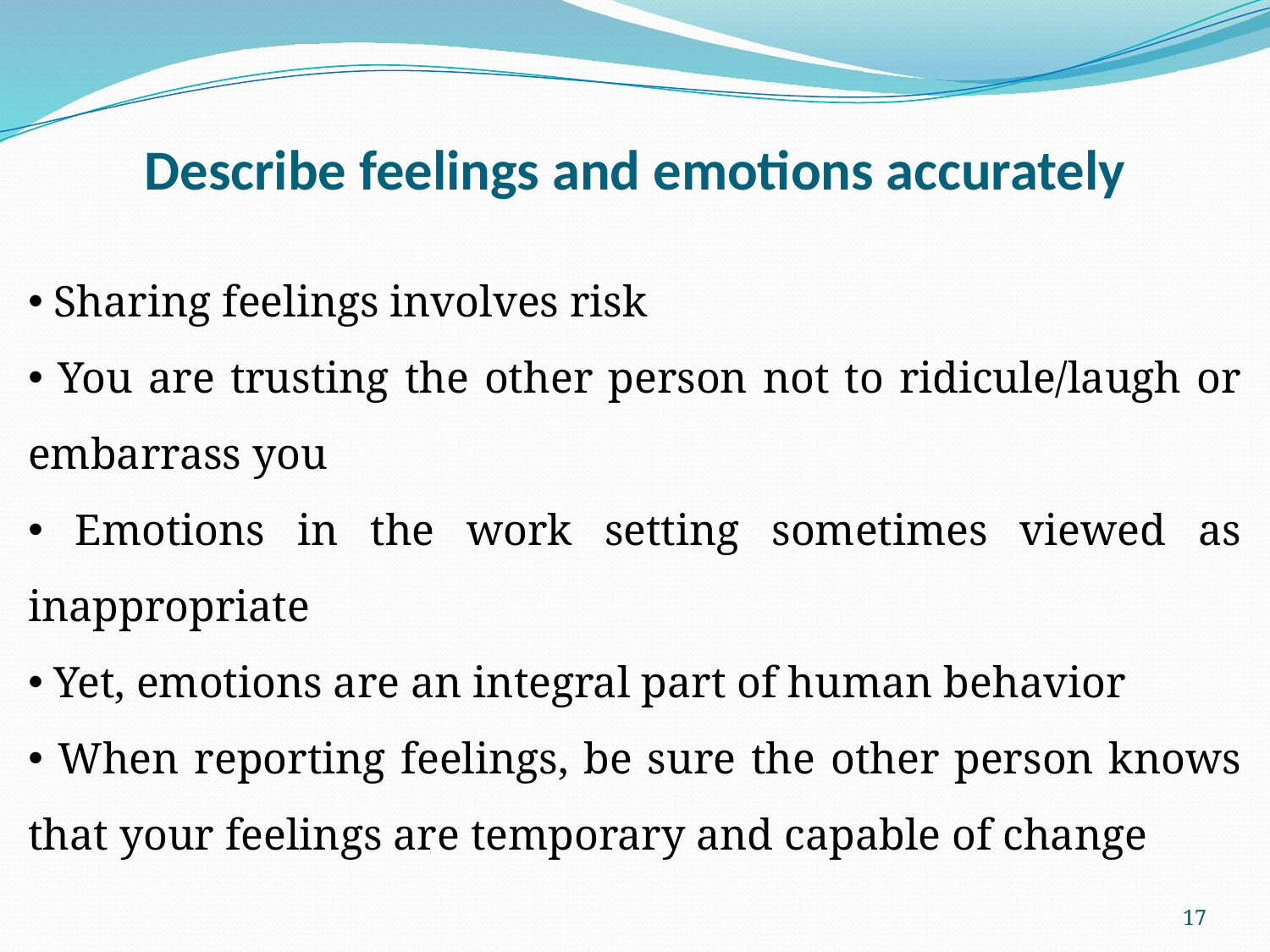

# Describe feelings and emotions accurately
 Sharing feelings involves risk
 You are trusting the other person not to ridicule/laugh or embarrass you
 Emotions in the work setting sometimes viewed as inappropriate
 Yet, emotions are an integral part of human behavior
 When reporting feelings, be sure the other person knows that your feelings are temporary and capable of change
17